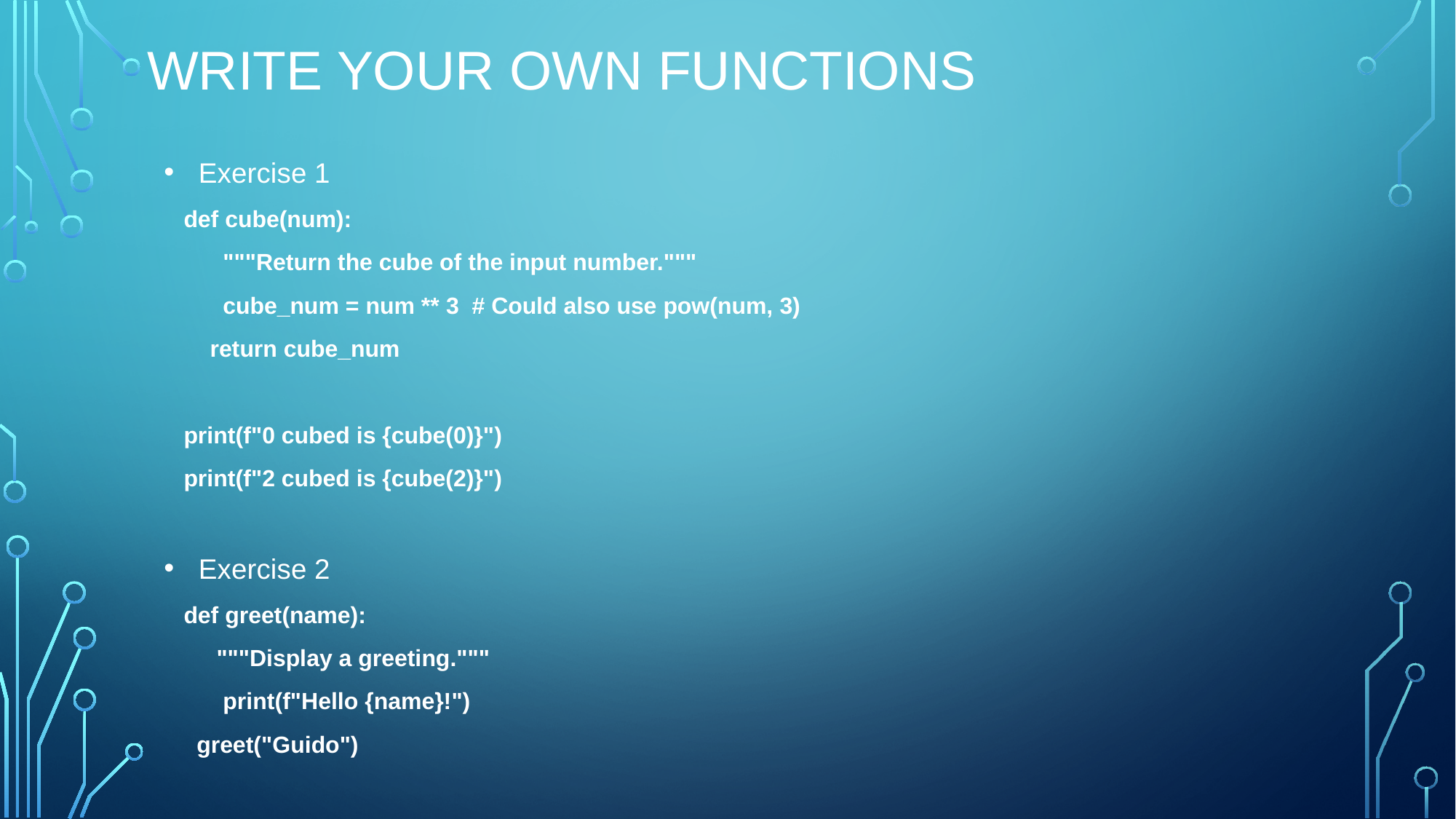

# Write Your Own Functions

 Exercise 1
   def cube(num):
         """Return the cube of the input number."""
         cube_num = num ** 3  # Could also use pow(num, 3)
       return cube_num

   print(f"0 cubed is {cube(0)}")
   print(f"2 cubed is {cube(2)}")

 Exercise 2
   def greet(name):
        """Display a greeting."""
         print(f"Hello {name}!")
     greet("Guido")